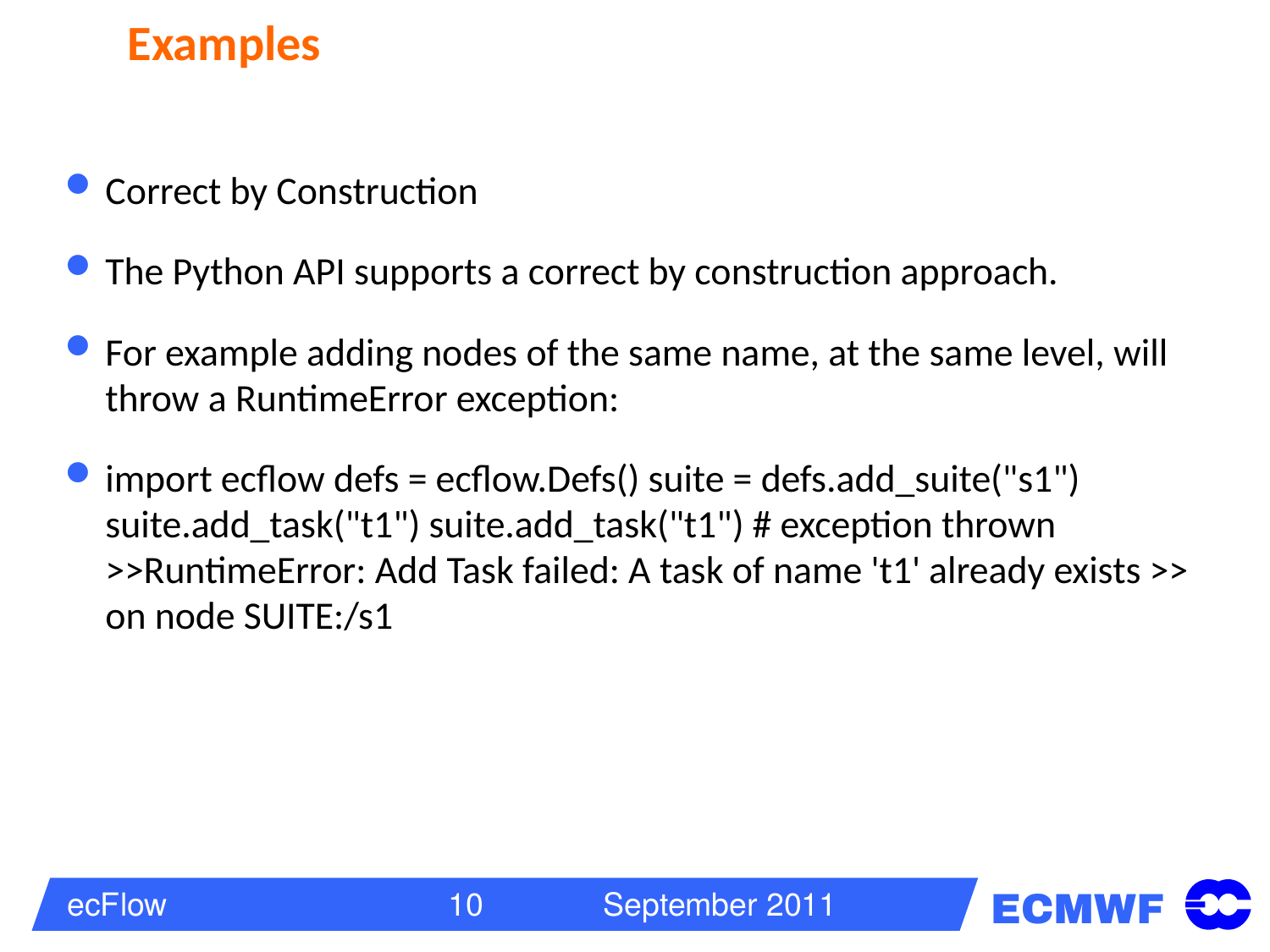

# Examples
Correct by Construction
The Python API supports a correct by construction approach.
For example adding nodes of the same name, at the same level, will throw a RuntimeError exception:
import ecflow defs = ecflow.Defs() suite = defs.add_suite("s1") suite.add_task("t1") suite.add_task("t1") # exception thrown >>RuntimeError: Add Task failed: A task of name 't1' already exists >> on node SUITE:/s1